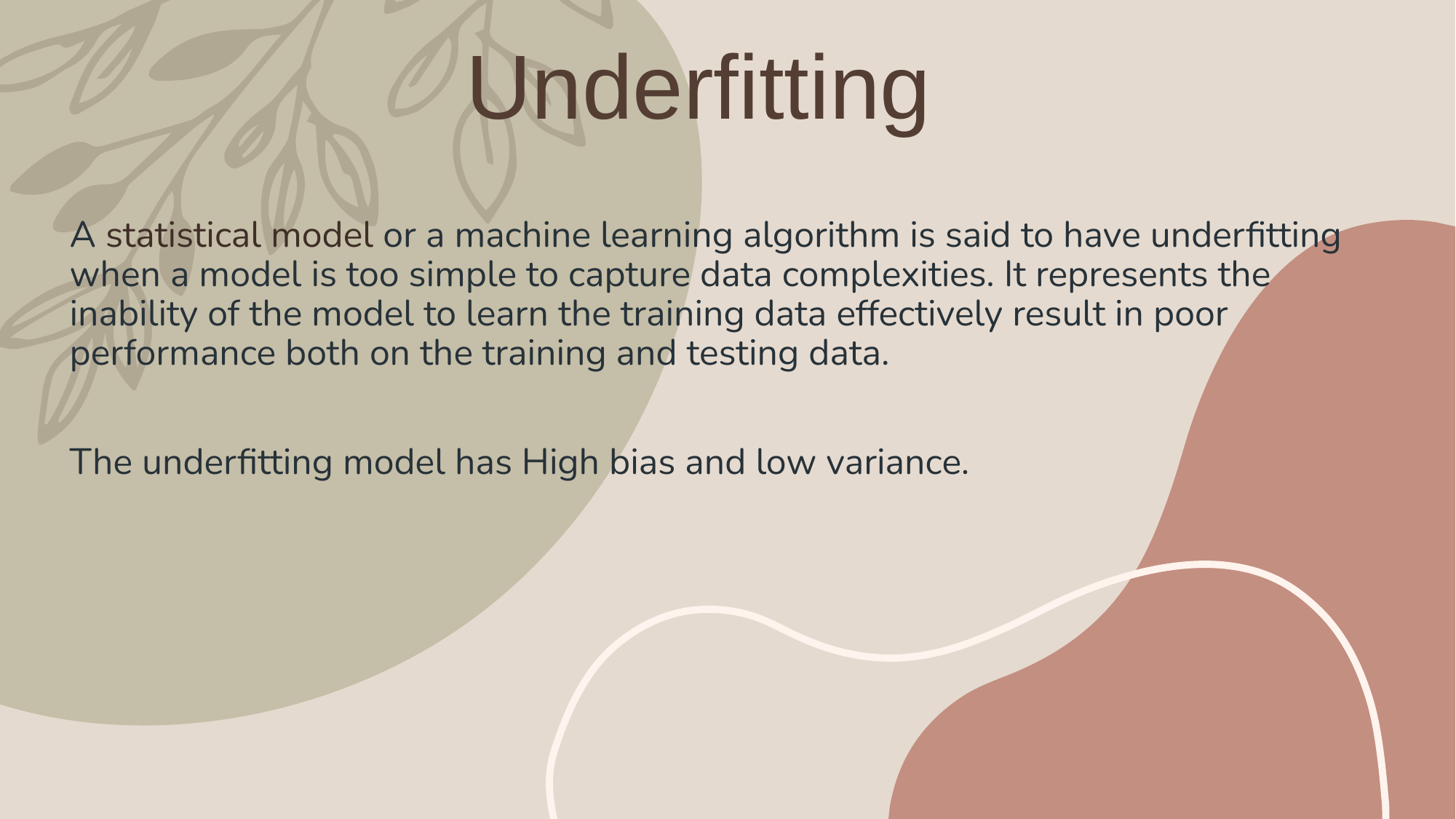

# Underfitting
A statistical model or a machine learning algorithm is said to have underfitting when a model is too simple to capture data complexities. It represents the inability of the model to learn the training data effectively result in poor performance both on the training and testing data.

The underfitting model has High bias and low variance.